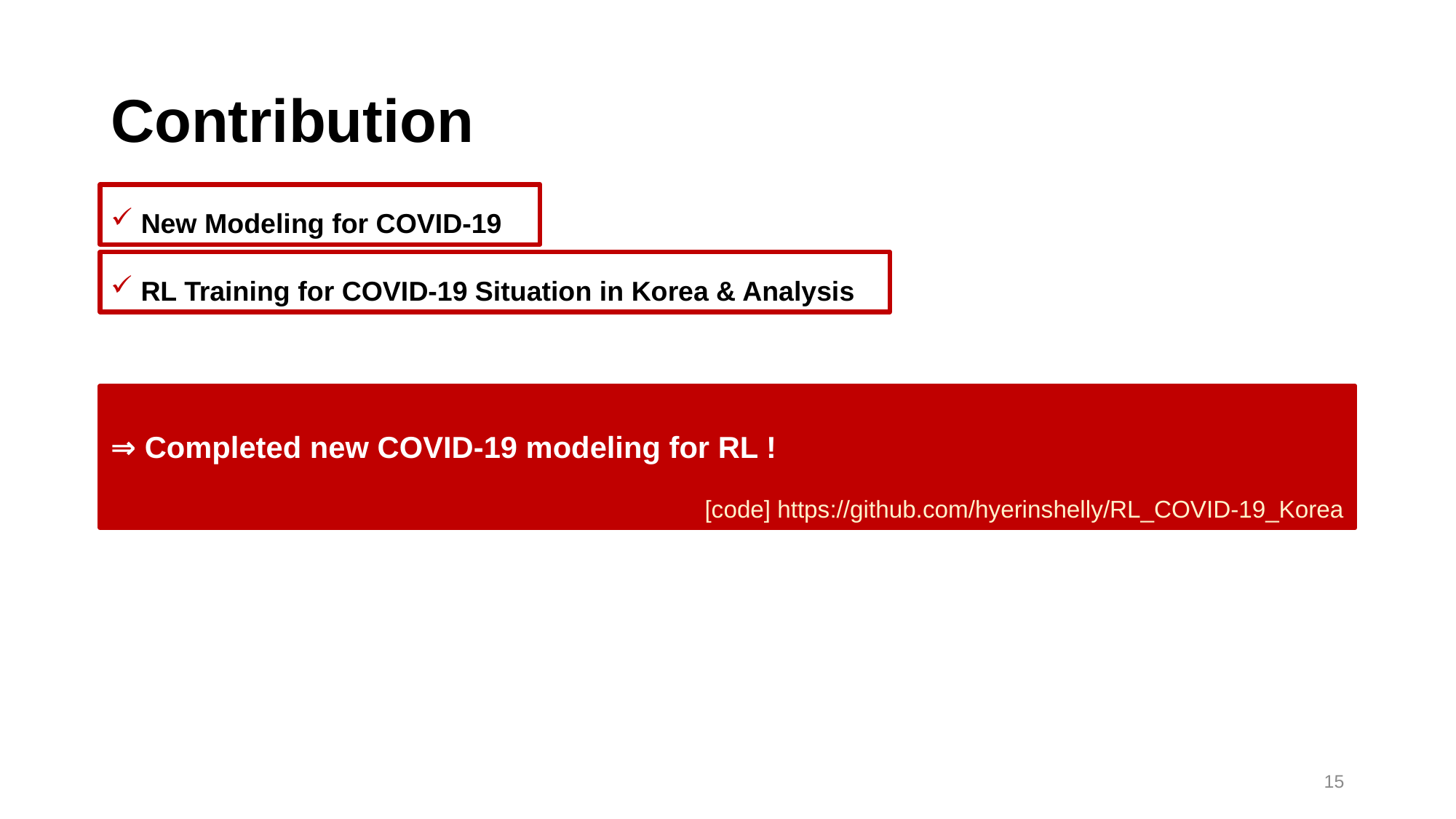

# Contribution
 New Modeling for COVID-19
 RL Training for COVID-19 Situation in Korea & Analysis
⇒ Completed new COVID-19 modeling for RL !
[code] https://github.com/hyerinshelly/RL_COVID-19_Korea
15